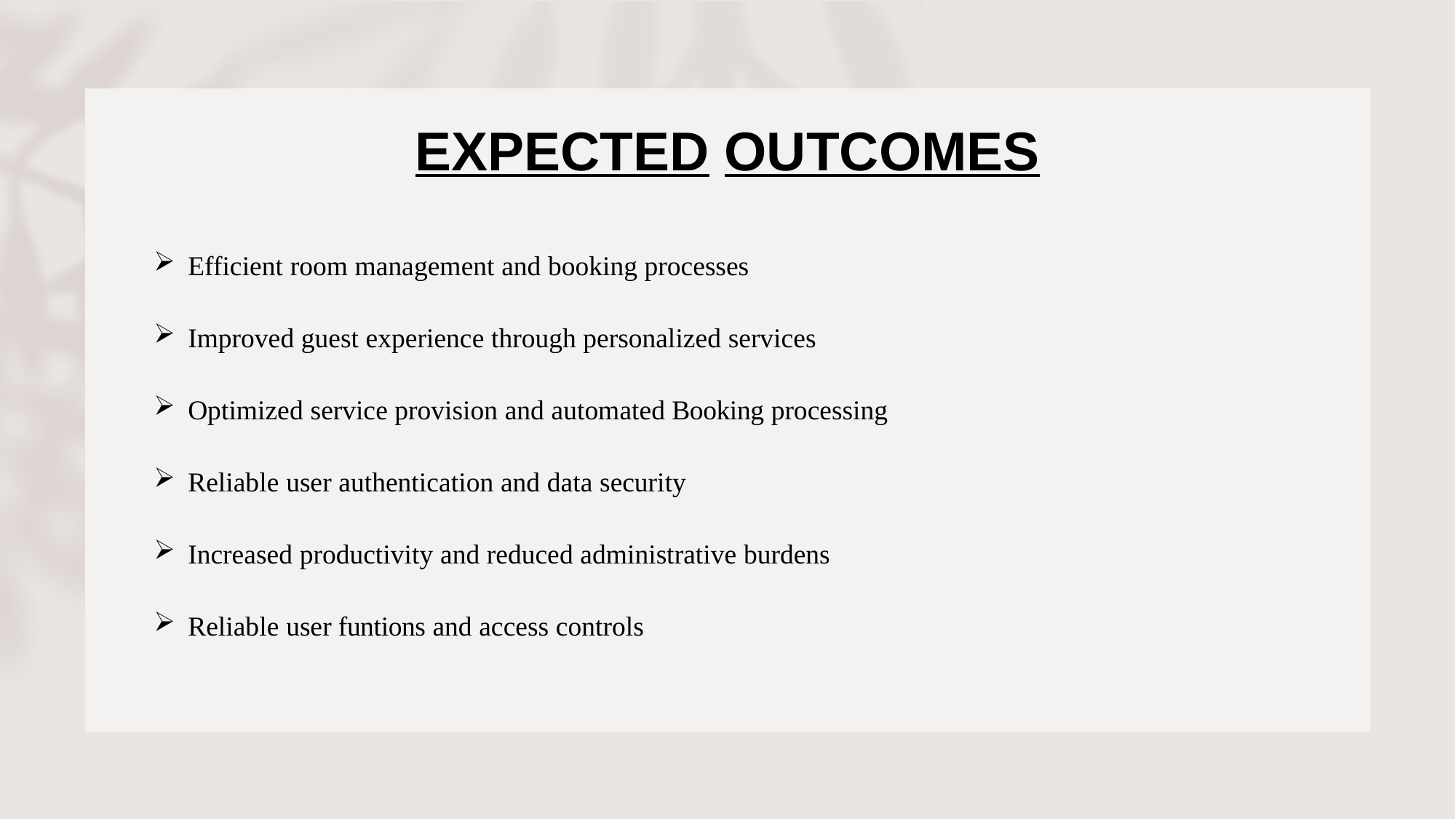

# EXPECTED OUTCOMES
Efficient room management and booking processes
Improved guest experience through personalized services
Optimized service provision and automated Booking processing
Reliable user authentication and data security
Increased productivity and reduced administrative burdens
Reliable user funtions and access controls